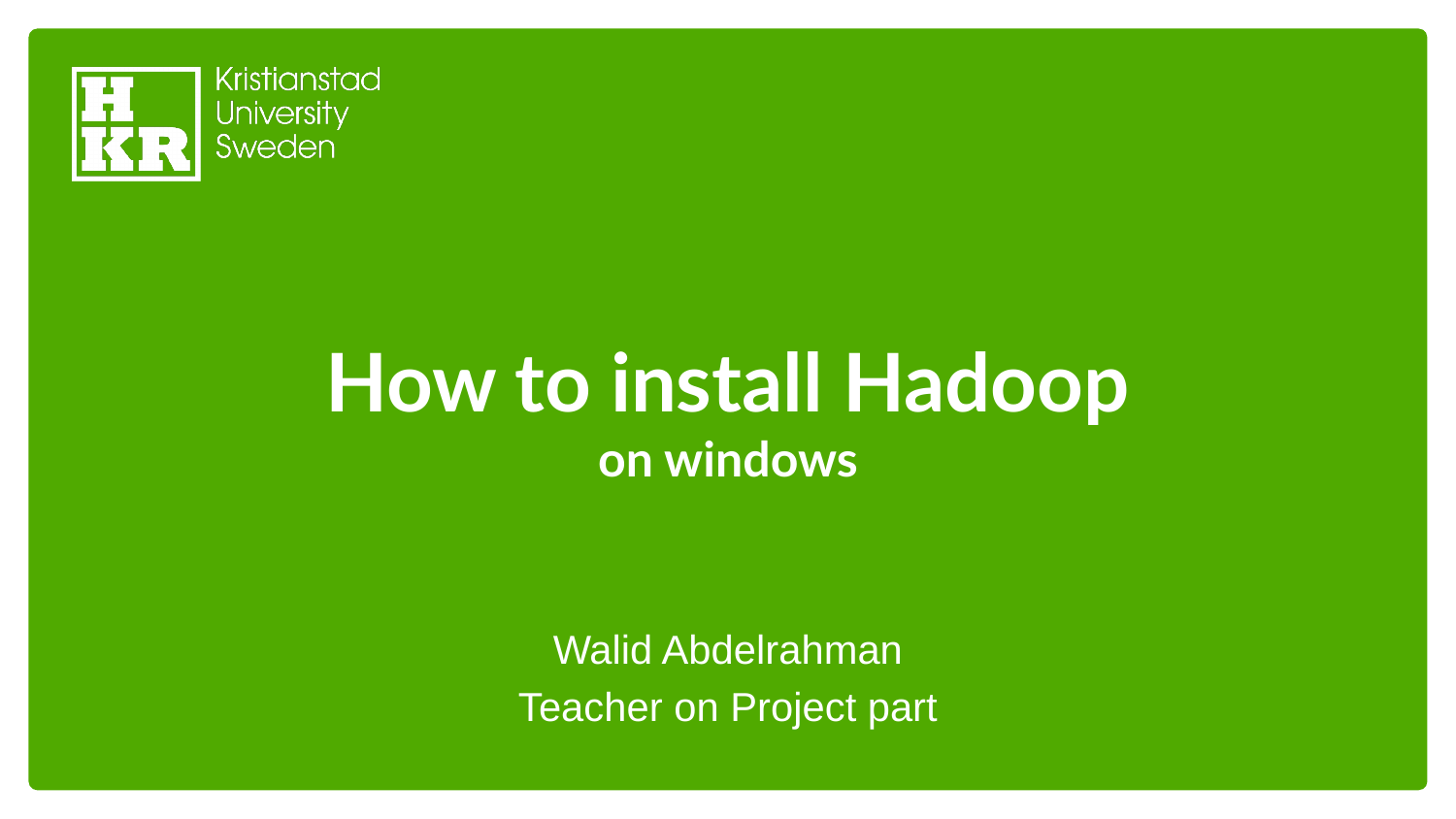

# How to install Hadoop on windows
Walid Abdelrahman
Teacher on Project part